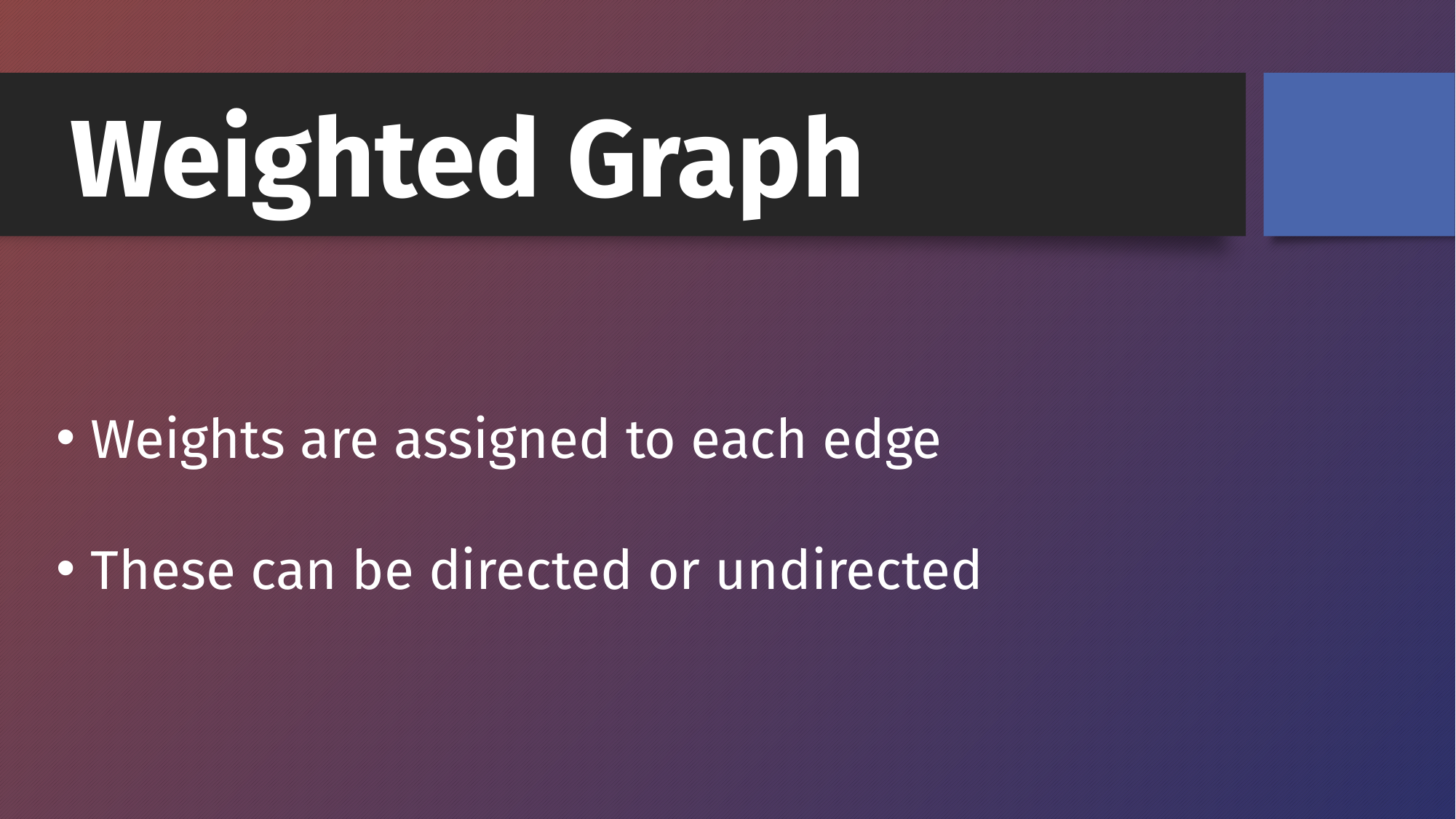

Weighted Graph
Weights are assigned to each edge

These can be directed or undirected